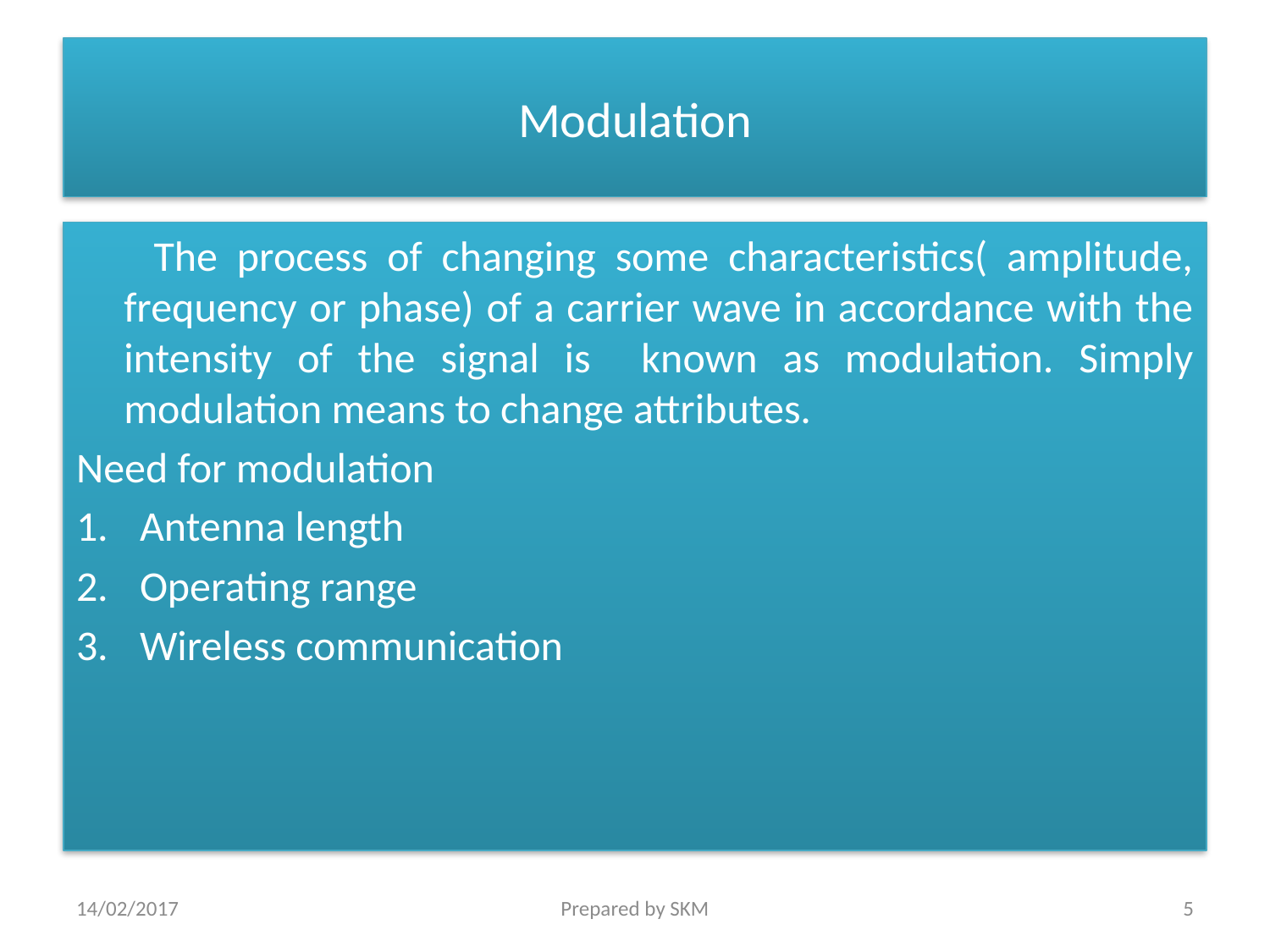

# Modulation
    The process of changing some characteristics( amplitude, frequency or phase) of a carrier wave in accordance with the intensity of the signal is  known as modulation. Simply modulation means to change attributes.
Need for modulation
Antenna length
Operating range
Wireless communication

14/02/2017
Prepared by SKM
5